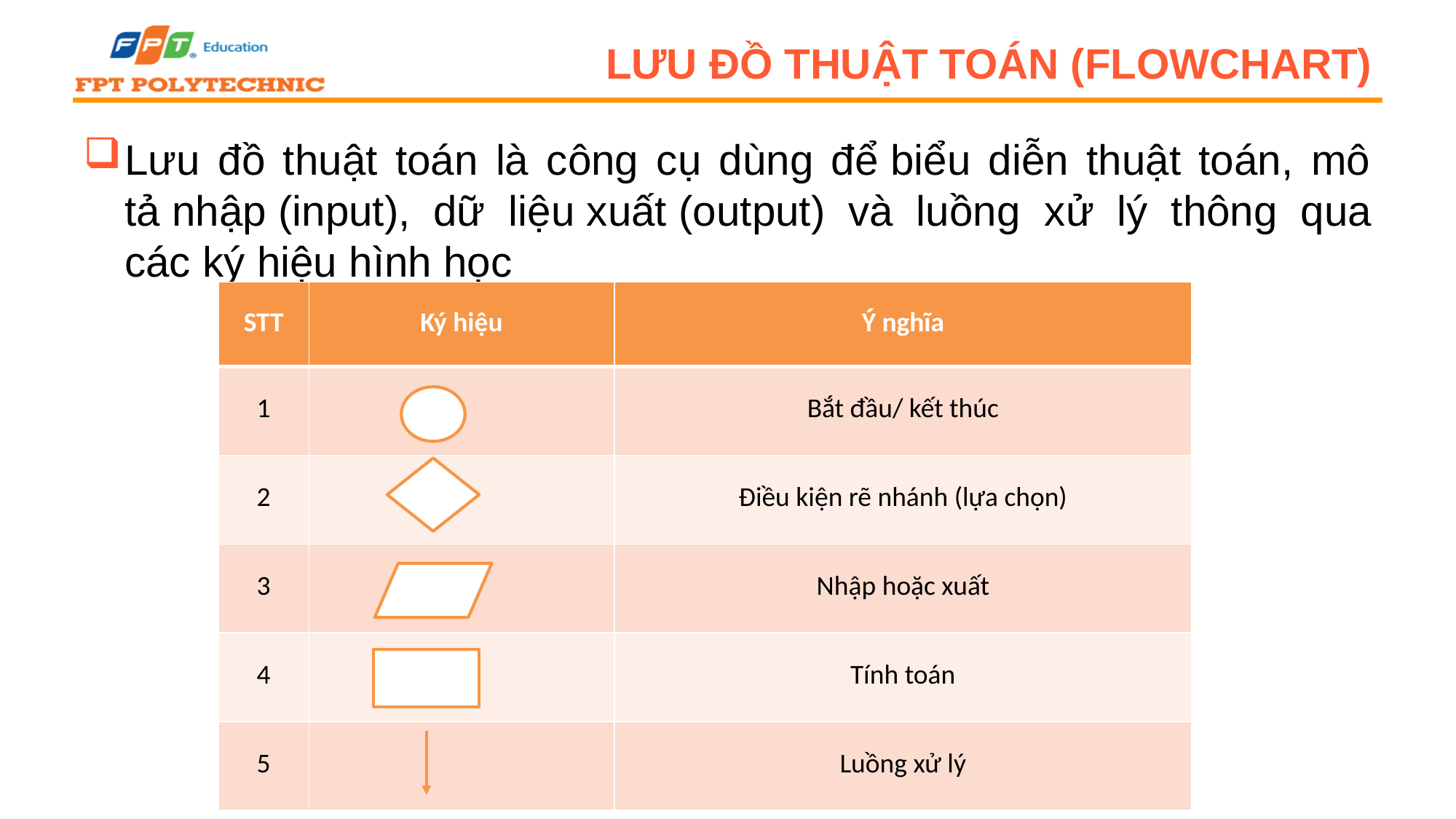

# LƯU ĐỒ THUẬT TOÁN (FLOWCHART)
Lưu đồ thuật toán là công cụ dùng để biểu diễn thuật toán, mô tả nhập (input), dữ liệu xuất (output) và luồng xử lý thông qua các ký hiệu hình học
| STT | Ký hiệu | Ý nghĩa |
| --- | --- | --- |
| 1 |  | Bắt đầu/ kết thúc |
| 2 |  | Điều kiện rẽ nhánh (lựa chọn) |
| 3 |  | Nhập hoặc xuất |
| 4 |  | Tính toán |
| 5 |  | Luồng xử lý |